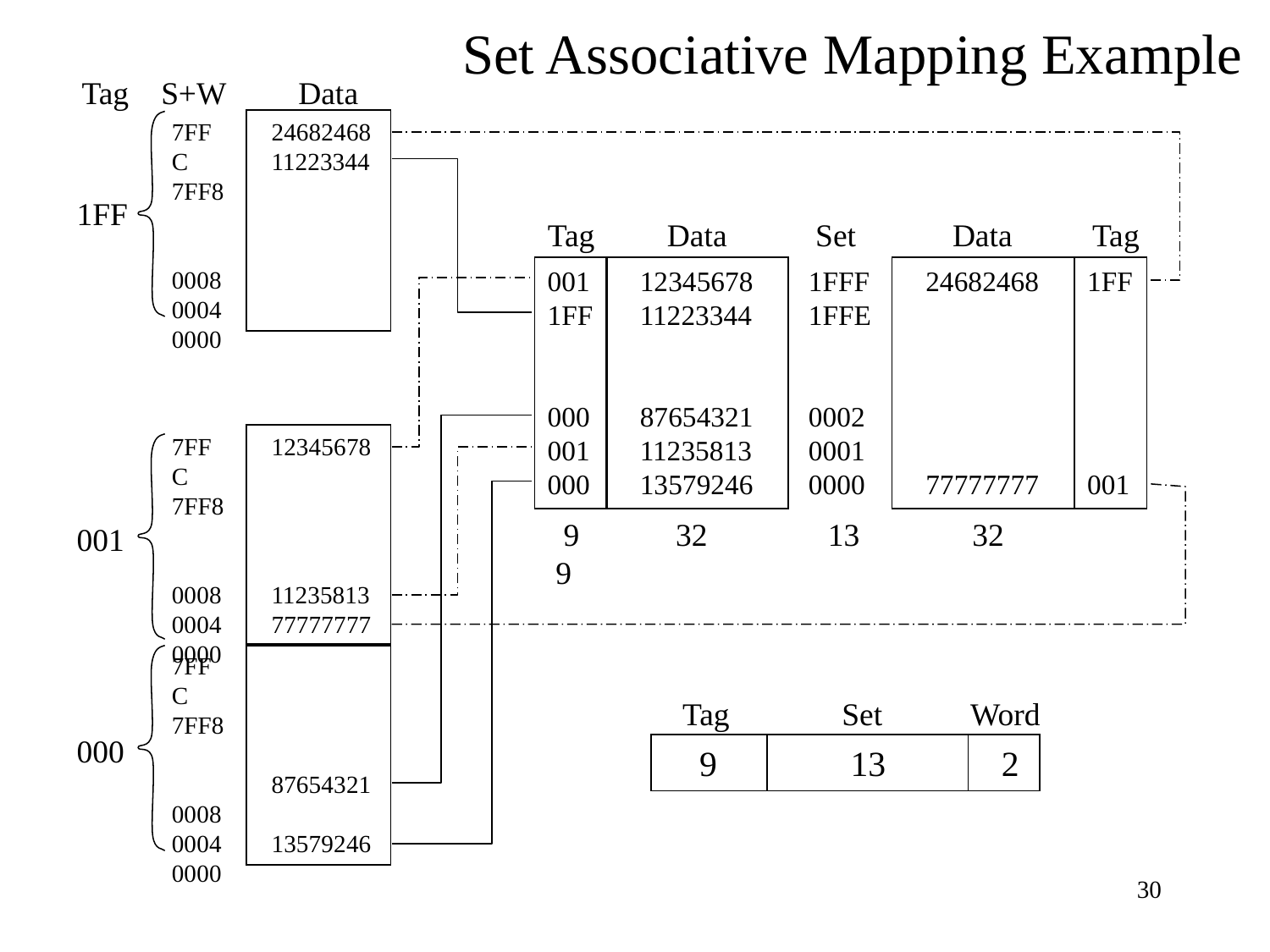

Set Associative Mapping Example
Tag    S+W         Data
7FFC
7FF8

0008
0004
0000
  24682468
  11223344

1FF

001

000

7FFC
7FF8

0008
0004
0000
  12345678

  11235813
  77777777

7FFC
7FF8

0008
0004
0000

  87654321

  13579246

Tag         Data           Set            Data          Tag
001
1FF

000
001
000
   12345678
   11223344

   87654321
   11235813
   13579246
 1FFF
 1FFE

 0002
 0001
 0000
   24682468

   77777777
1FF

001

 9            32               13              32             9
Tag              Set           Word
    9               13             2
30